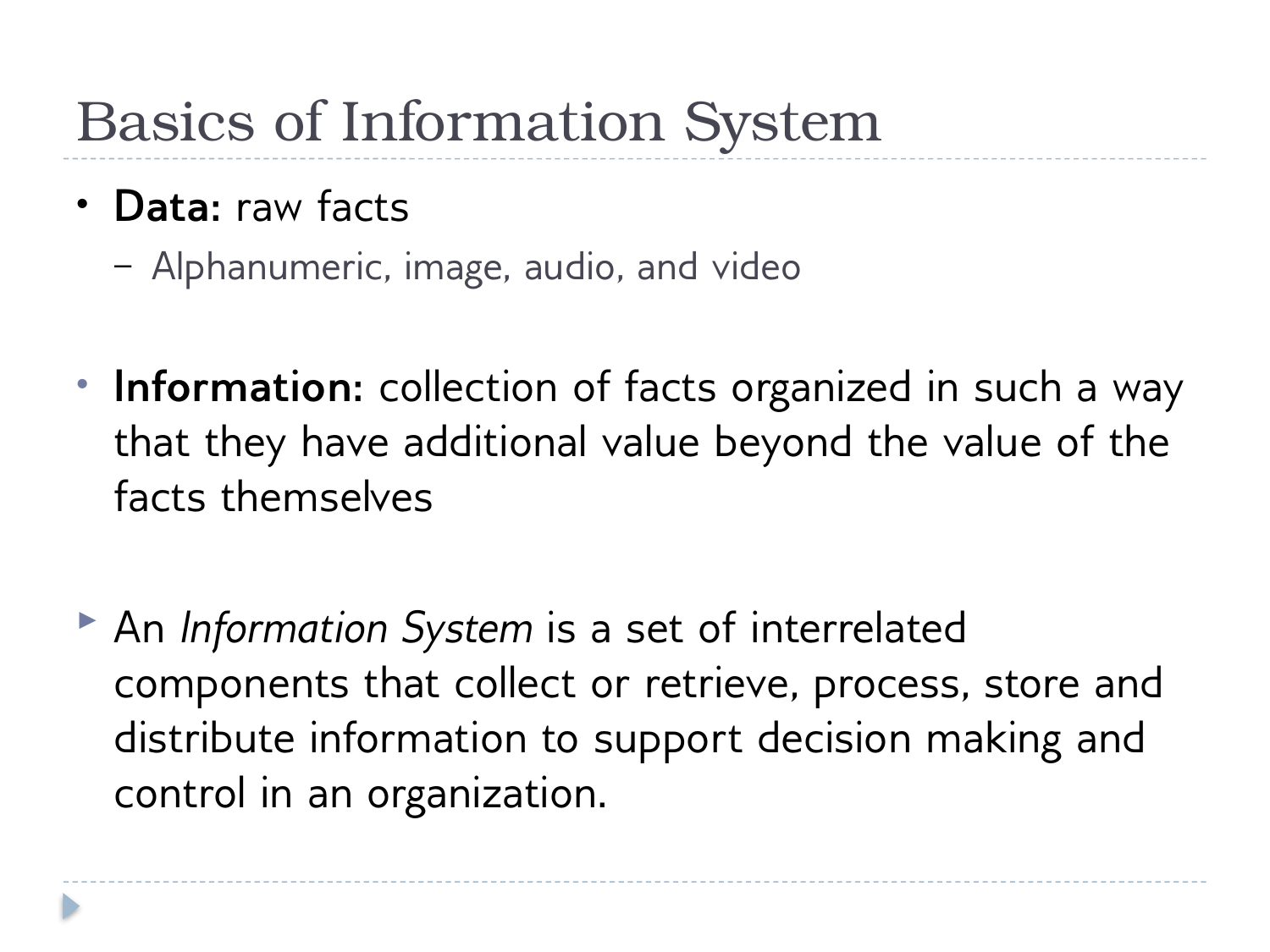

# Basics of Information System
Data: raw facts
Alphanumeric, image, audio, and video

Information: collection of facts organized in such a way that they have additional value beyond the value of the facts themselves

An Information System is a set of interrelated components that collect or retrieve, process, store and distribute information to support decision making and control in an organization.